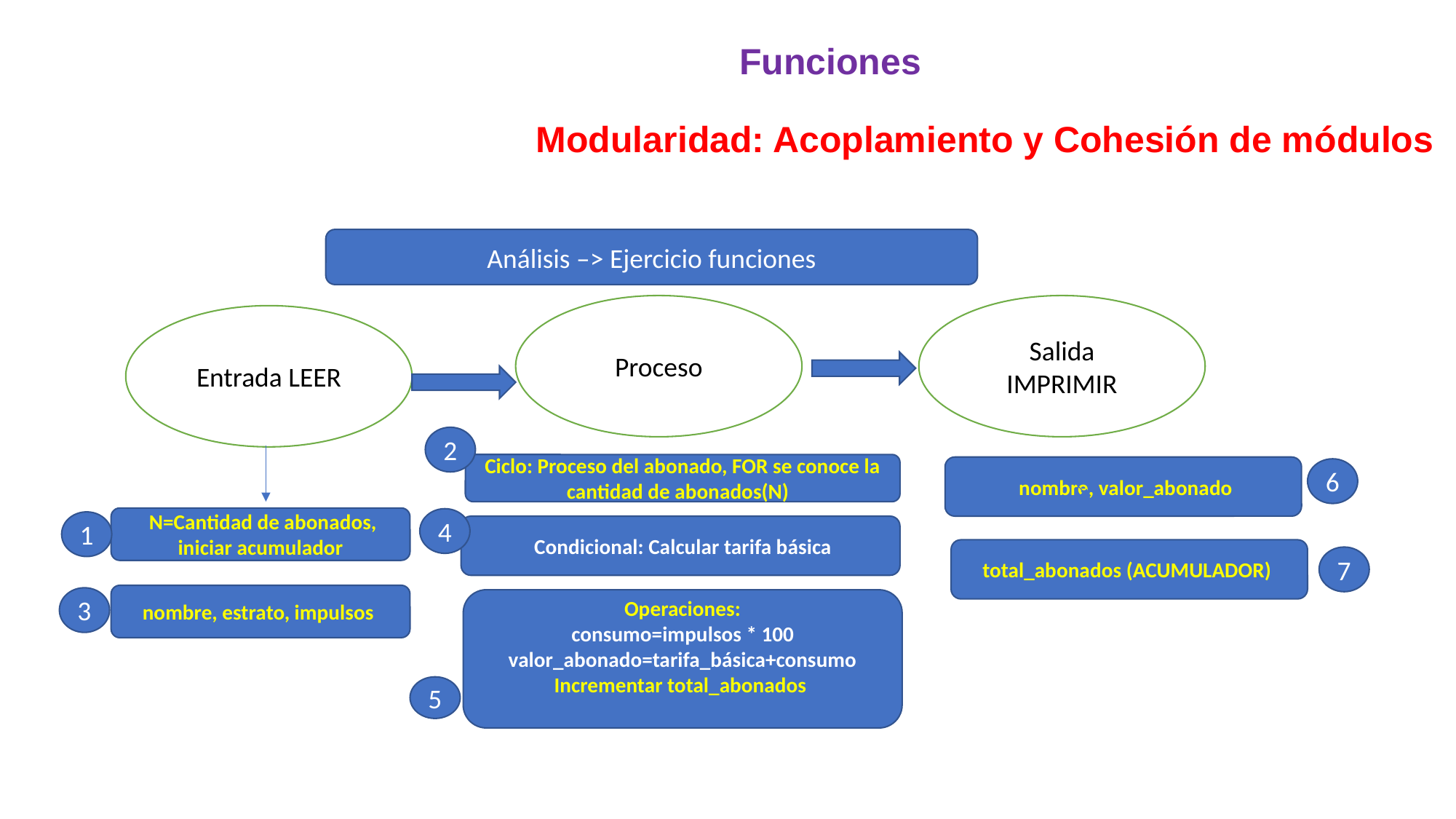

Funciones

Modularidad: Acoplamiento y Cohesión de módulos
Análisis –> Ejercicio funciones
Proceso
Salida IMPRIMIR
Entrada LEER

2

Ciclo: Proceso del abonado, FOR se conoce la cantidad de abonados(N)

 nombre, valor_abonado
6
 N=Cantidad de abonados, iniciar acumulador
4
1
 Condicional: Calcular tarifa básica
total_abonados (ACUMULADOR)
7
nombre, estrato, impulsos
3
Operaciones:
consumo=impulsos * 100
valor_abonado=tarifa_básica+consumo
Incrementar total_abonados

5